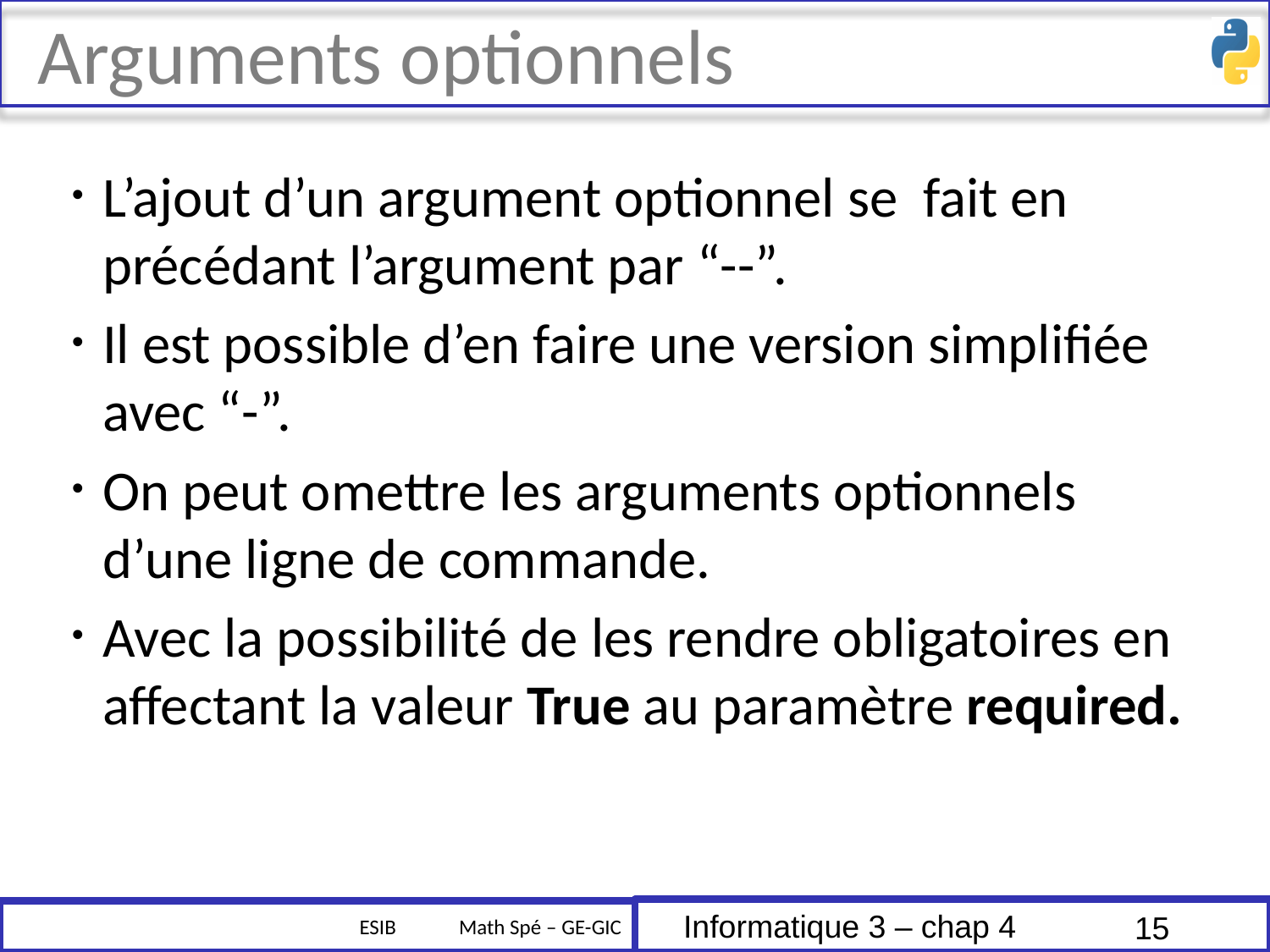

# Arguments optionnels
L’ajout d’un argument optionnel se  fait en précédant l’argument par “--”.
Il est possible d’en faire une version simplifiée avec “-”.
On peut omettre les arguments optionnels d’une ligne de commande.
Avec la possibilité de les rendre obligatoires en affectant la valeur True au paramètre required.

15